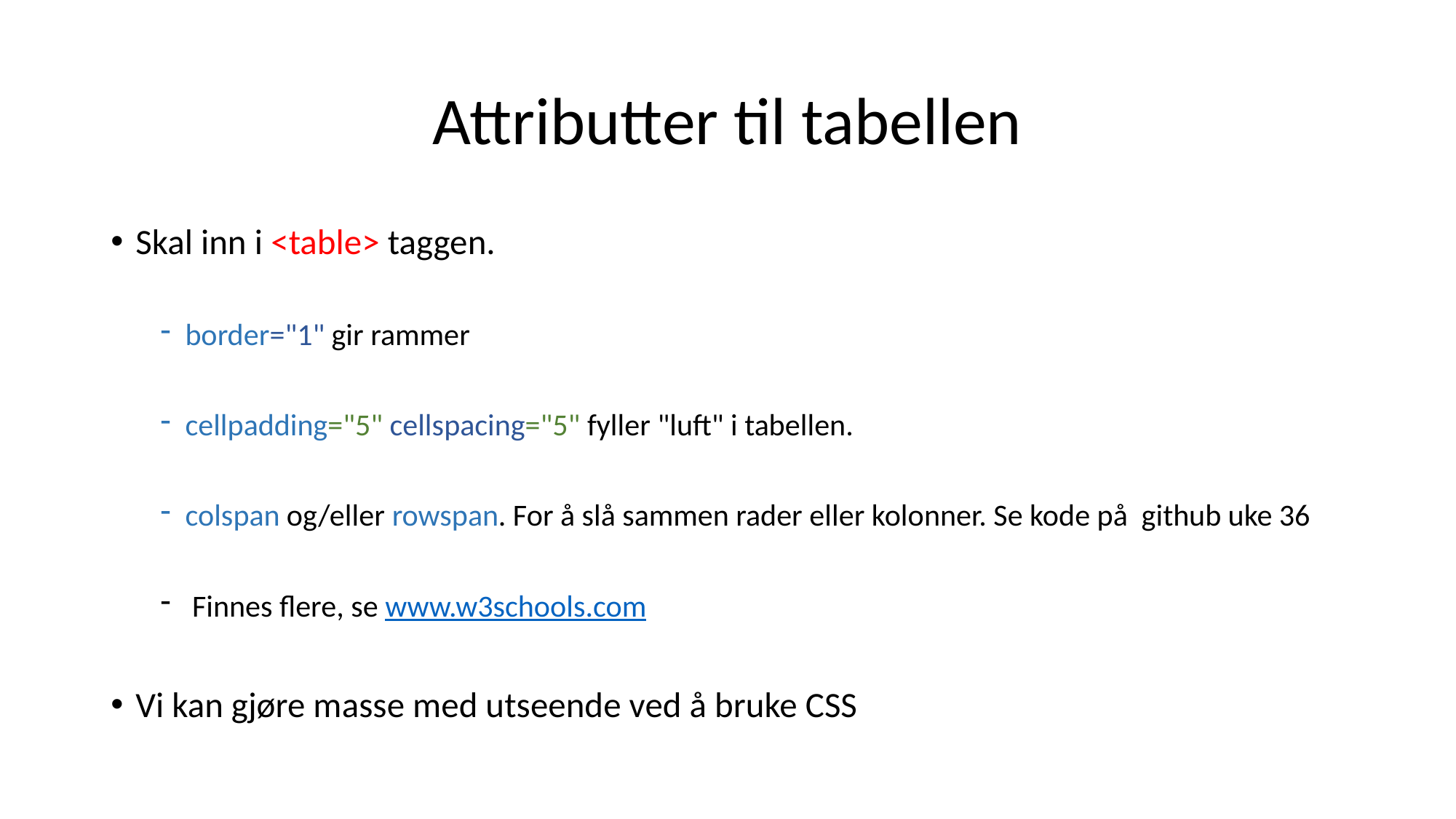

# Attributter til tabellen
Skal inn i <table> taggen.

border="1" gir rammer

cellpadding="5" cellspacing="5" fyller "luft" i tabellen.

colspan og/eller rowspan. For å slå sammen rader eller kolonner. Se kode på  github uke 36

 Finnes flere, se www.w3schools.com

Vi kan gjøre masse med utseende ved å bruke CSS